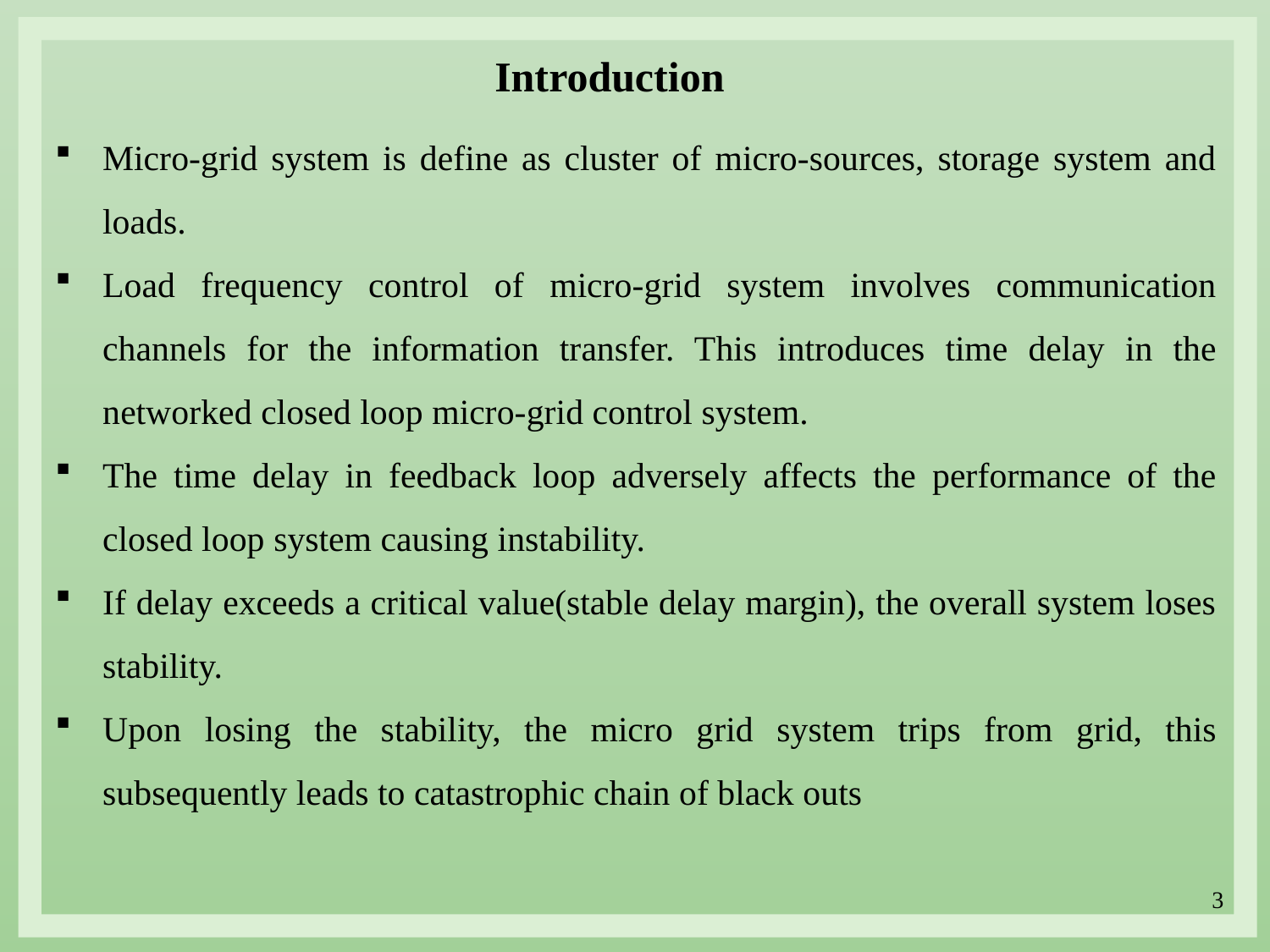

Introduction
Micro-grid system is define as cluster of micro-sources, storage system and loads.
Load frequency control of micro-grid system involves communication channels for the information transfer. This introduces time delay in the networked closed loop micro-grid control system.
The time delay in feedback loop adversely affects the performance of the closed loop system causing instability.
If delay exceeds a critical value(stable delay margin), the overall system loses stability.
Upon losing the stability, the micro grid system trips from grid, this subsequently leads to catastrophic chain of black outs

3